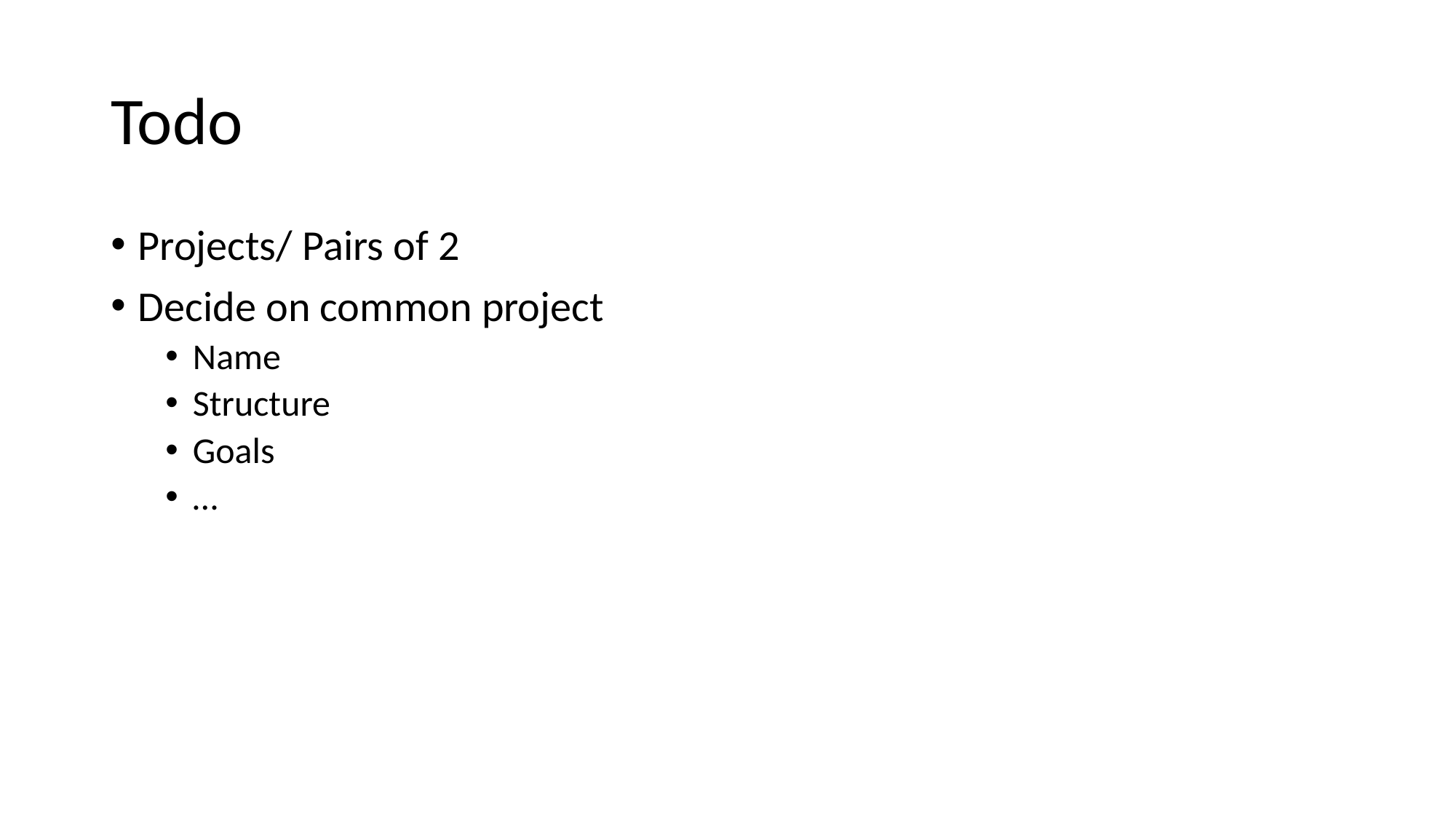

# Todo
Projects/ Pairs of 2
Decide on common project
Name
Structure
Goals
…